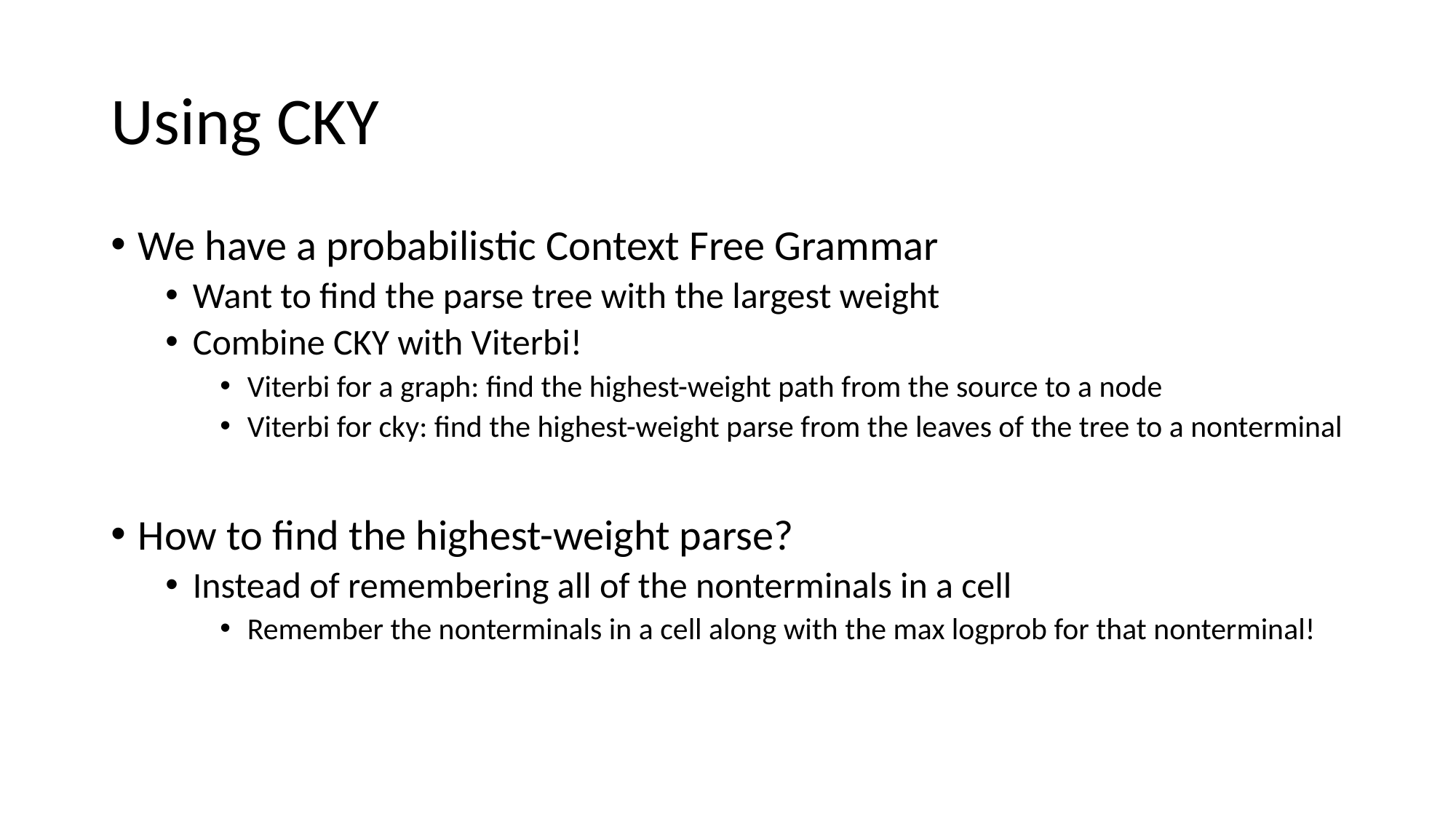

# Using CKY
We have a probabilistic Context Free Grammar
Want to find the parse tree with the largest weight
Combine CKY with Viterbi!
Viterbi for a graph: find the highest-weight path from the source to a node
Viterbi for cky: find the highest-weight parse from the leaves of the tree to a nonterminal

How to find the highest-weight parse?
Instead of remembering all of the nonterminals in a cell
Remember the nonterminals in a cell along with the max logprob for that nonterminal!